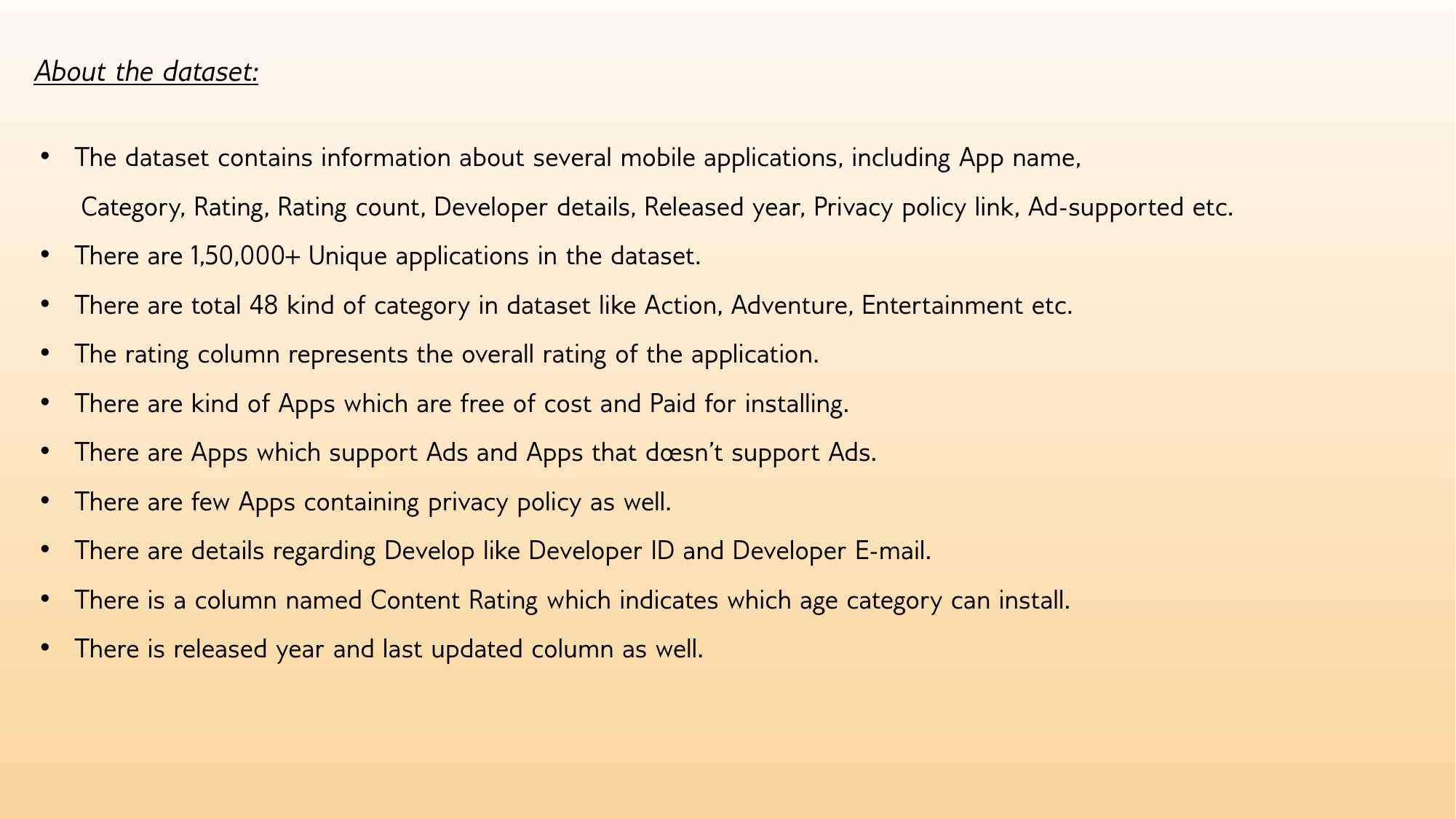

About the dataset:

The dataset contains information about several mobile applications, including App name,
     Category, Rating, Rating count, Developer details, Released year, Privacy policy link, Ad-supported etc.
There are 1,50,000+ Unique applications in the dataset.
There are total 48 kind of category in dataset like Action, Adventure, Entertainment etc.
The rating column represents the overall rating of the application.
There are kind of Apps which are free of cost and Paid for installing.
There are Apps which support Ads and Apps that doesn’t support Ads.
There are few Apps containing privacy policy as well.
There are details regarding Develop like Developer ID and Developer E-mail.
There is a column named Content Rating which indicates which age category can install.
There is released year and last updated column as well.